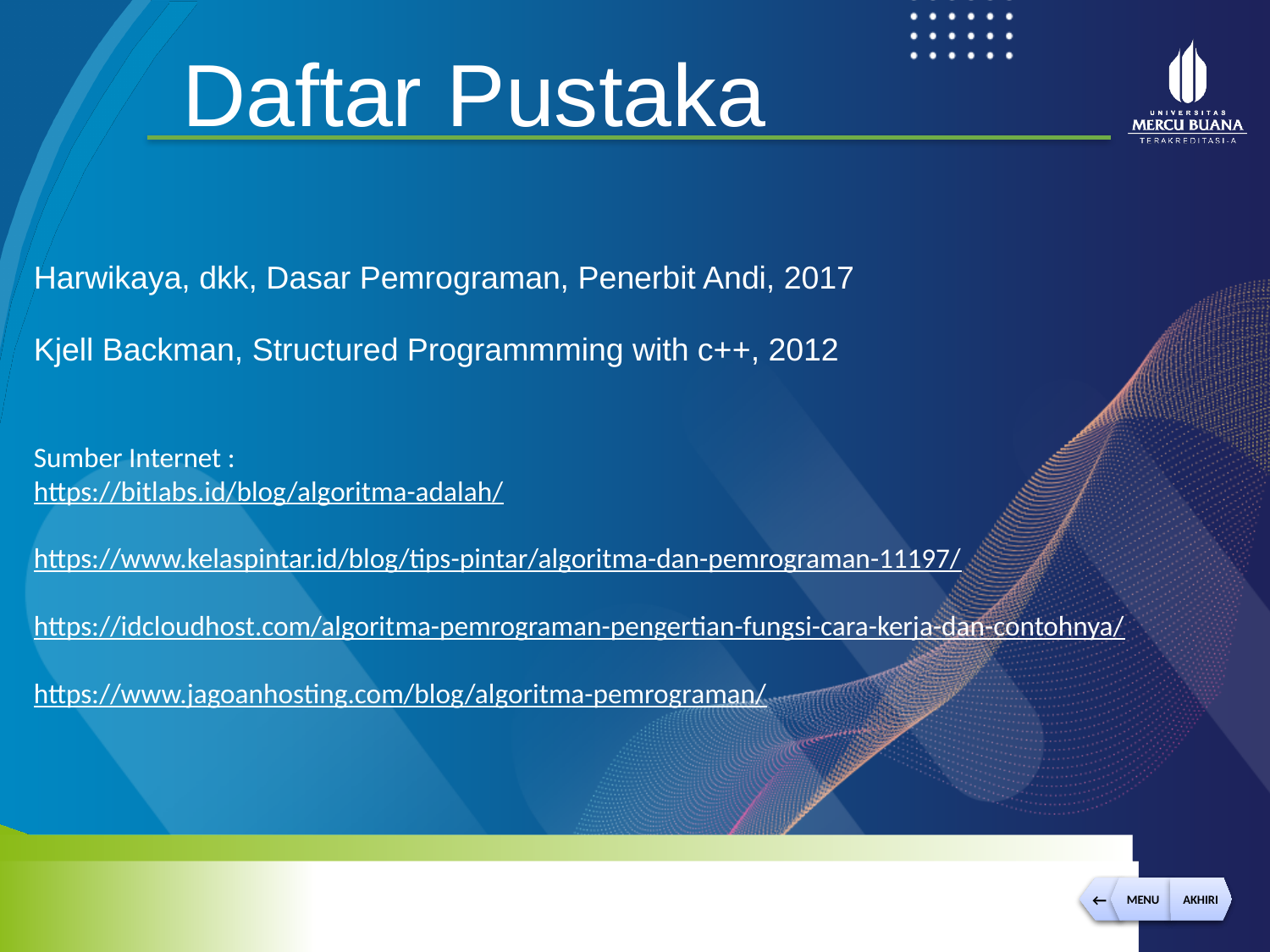

Harwikaya, dkk, Dasar Pemrograman, Penerbit Andi, 2017

Kjell Backman, Structured Programmming with c++, 2012

Sumber Internet :
https://bitlabs.id/blog/algoritma-adalah/

https://www.kelaspintar.id/blog/tips-pintar/algoritma-dan-pemrograman-11197/

https://idcloudhost.com/algoritma-pemrograman-pengertian-fungsi-cara-kerja-dan-contohnya/

https://www.jagoanhosting.com/blog/algoritma-pemrograman/